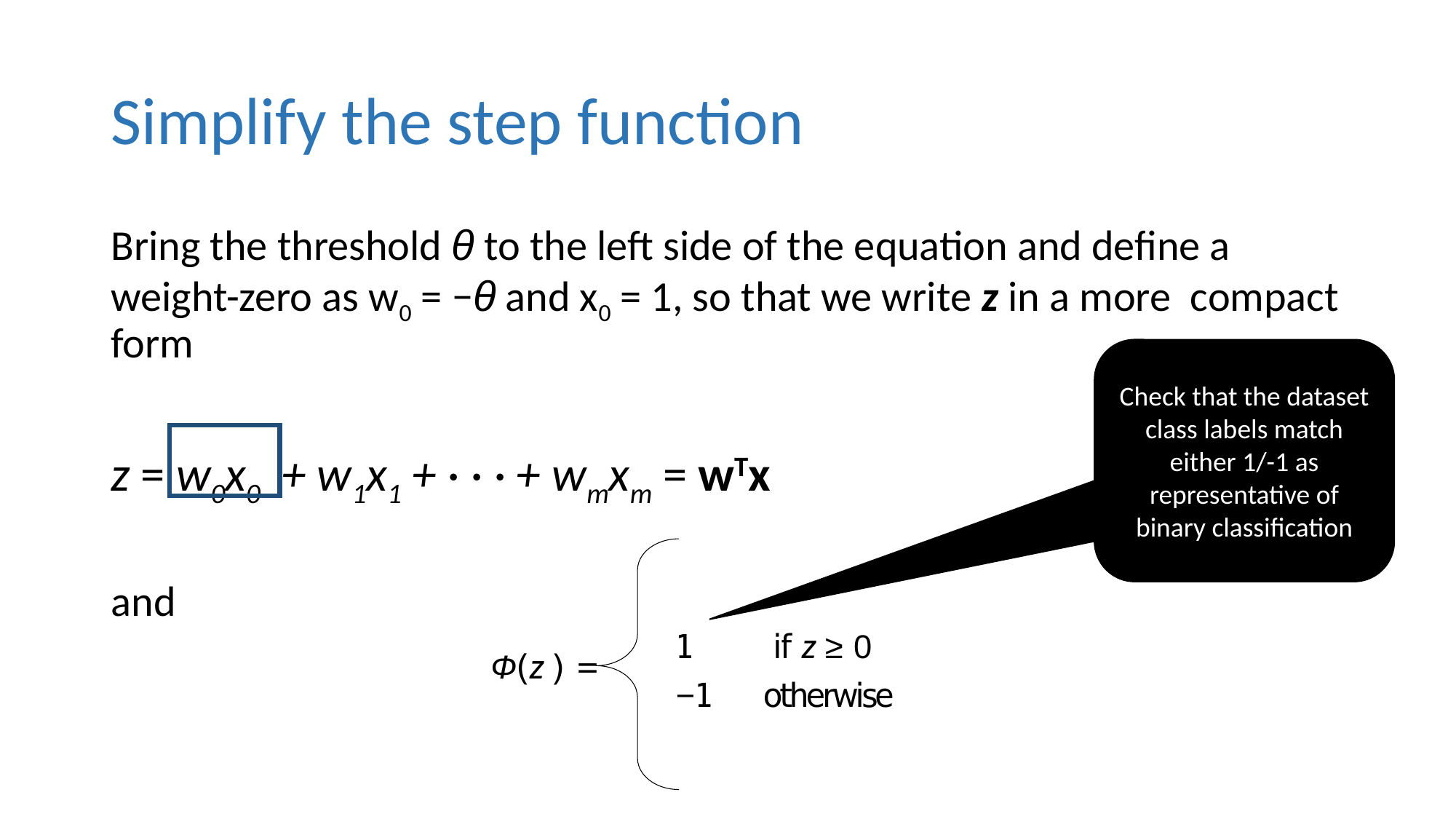

# Simplify the step function
Bring the threshold θ to the left side of the equation and define a  weight-zero as w0 = −θ and x0 = 1, so that we write z in a more  compact form

z = w0x0  + w1x1 + · · · + wmxm = wTx

and

Check that the dataset class labels match either 1/-1 as representative of binary classification

1	 if z ≥ 0
−1	otherwise
Ф(z ) =